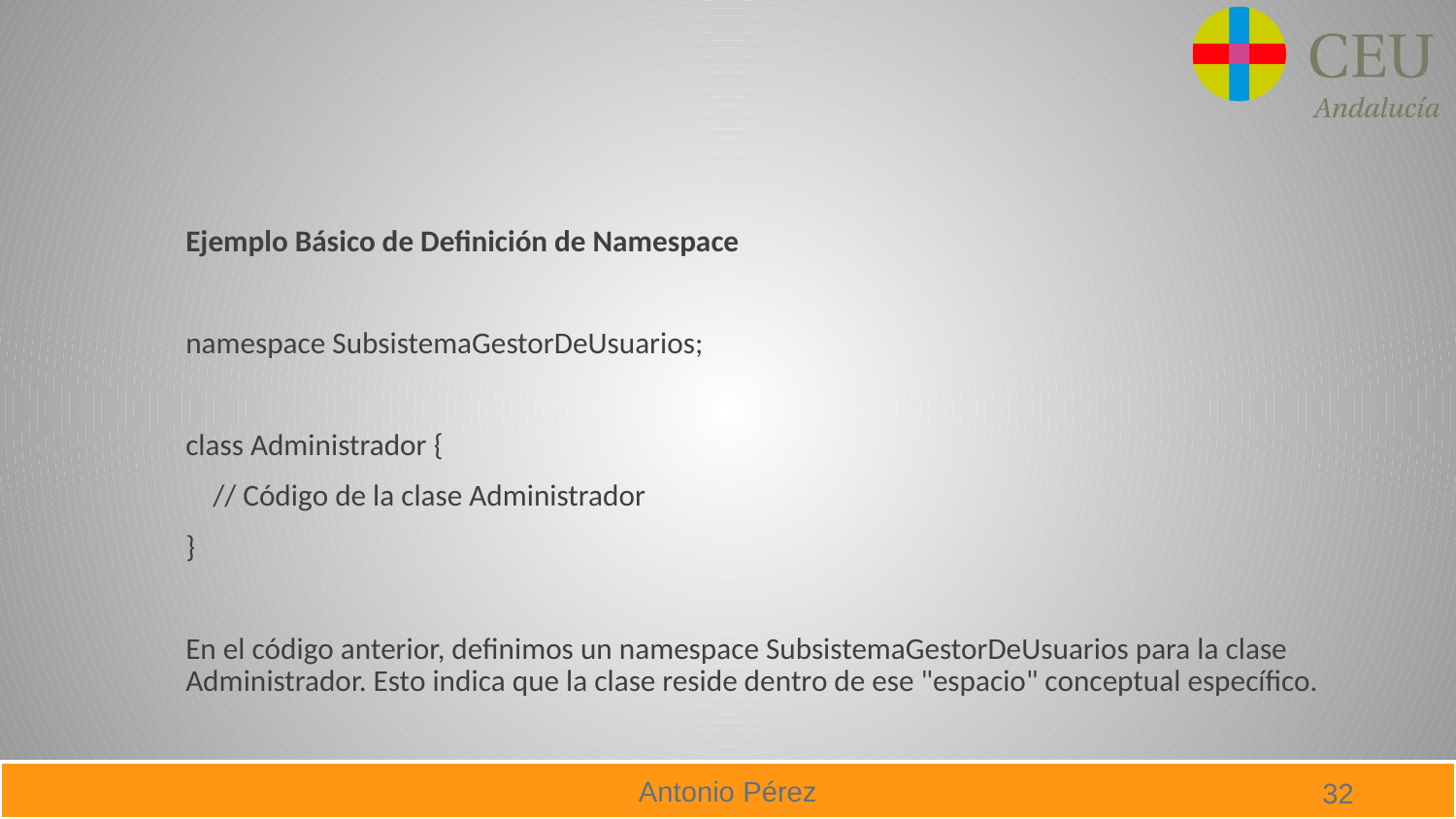

#
Ejemplo Básico de Definición de Namespace

namespace SubsistemaGestorDeUsuarios;

class Administrador {
    // Código de la clase Administrador
}

En el código anterior, definimos un namespace SubsistemaGestorDeUsuarios para la clase Administrador. Esto indica que la clase reside dentro de ese "espacio" conceptual específico.